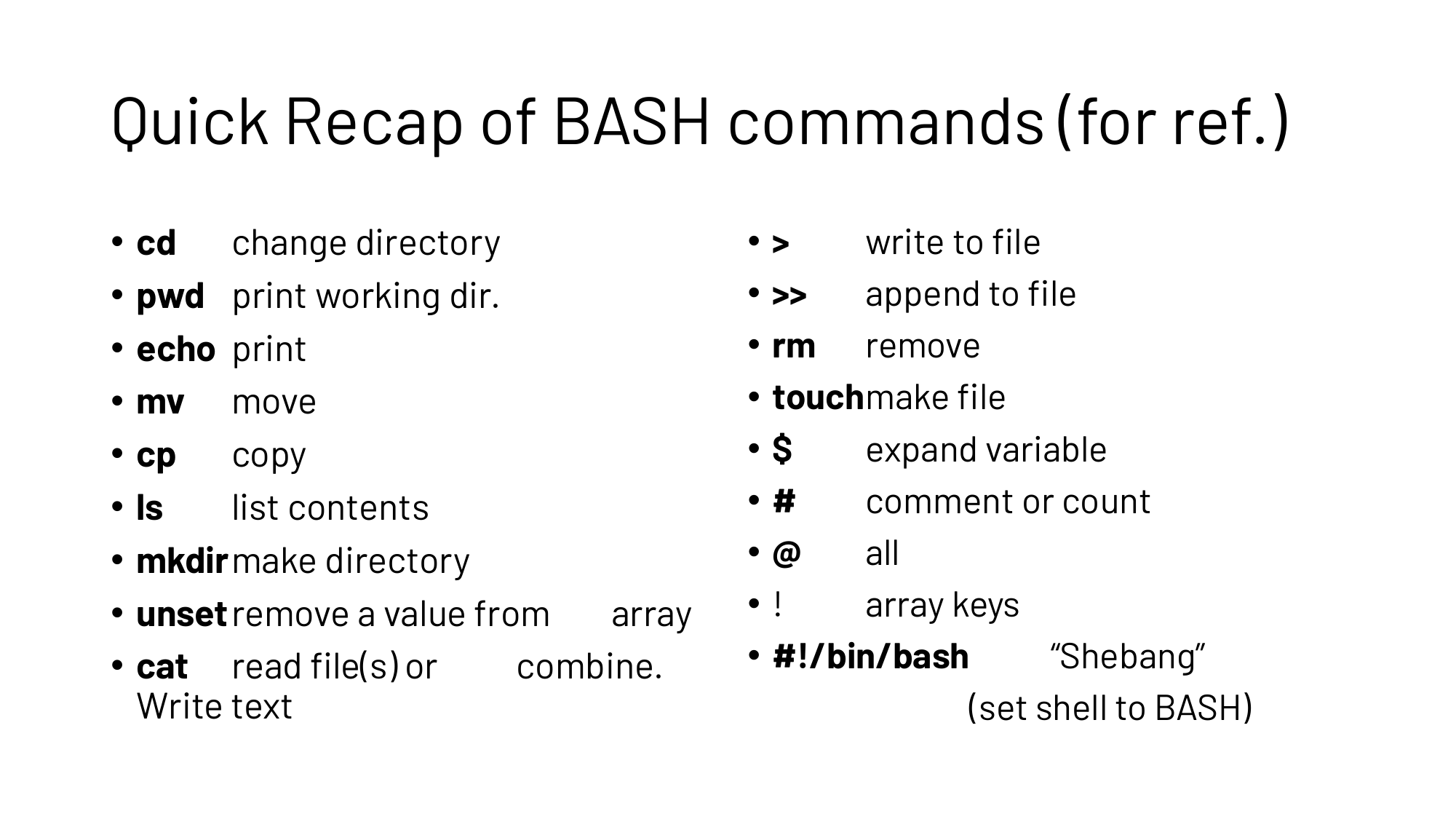

# Quick Recap of BASH commands (for ref.)
cd		change directory
pwd		print working dir.
echo	print
mv		move
cp		copy
ls		list contents
mkdir	make directory
unset	remove a value from 		array
cat		read file(s) or 			combine. Write text

>		write to file
>>		append to file
rm		remove
touch	make file
$		expand variable
#		comment or count
@		all
!		array keys
#!/bin/bash	“Shebang”
		     (set shell to BASH)